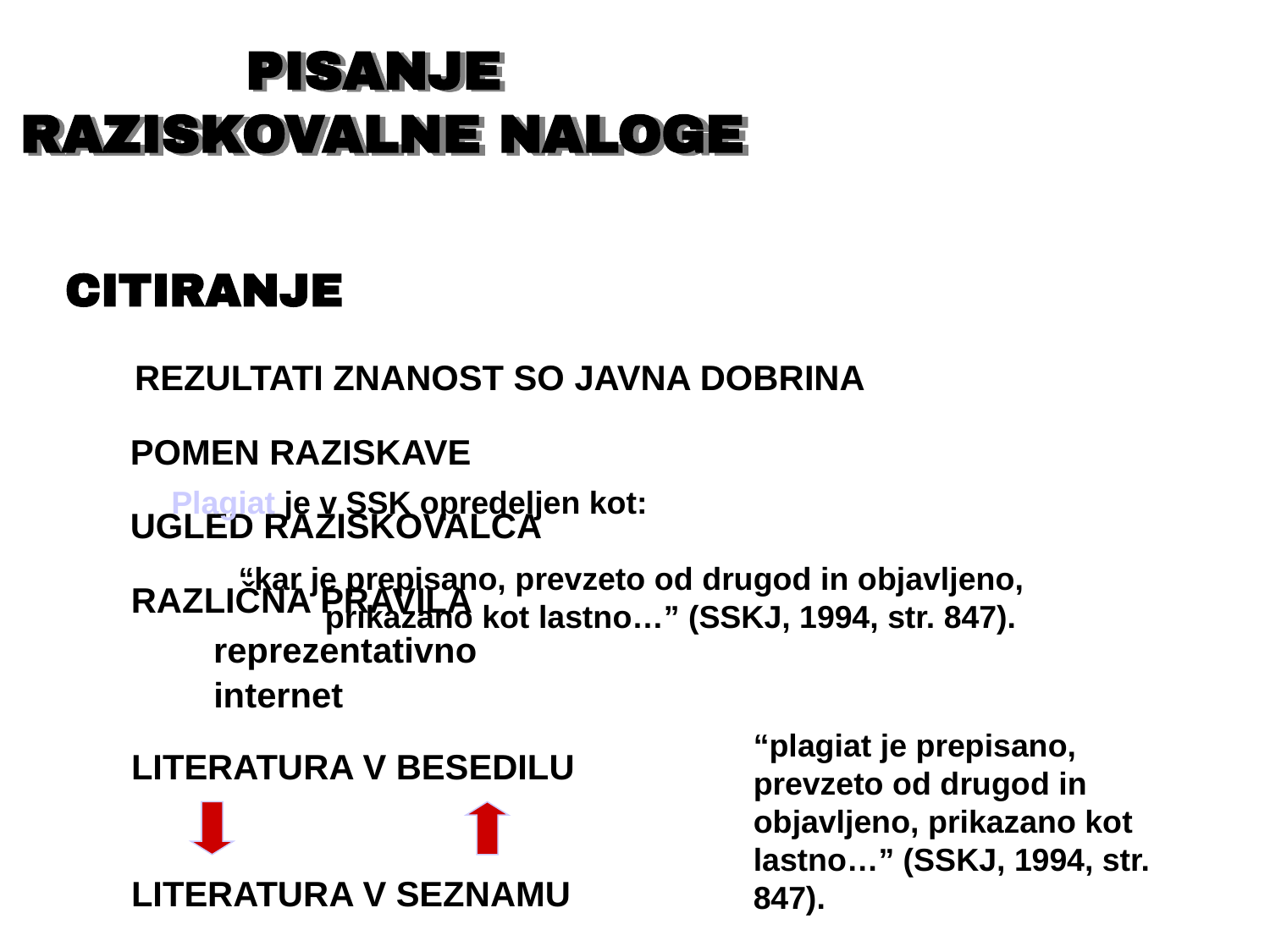

PISANJE
RAZISKOVALNE NALOGE
CITIRANJE
REZULTATI ZNANOST SO JAVNA DOBRINA
POMEN RAZISKAVE
Plagiat je v SSK opredeljen kot:

“kar je prepisano, prevzeto od drugod in objavljeno, prikazano kot lastno…” (SSKJ, 1994, str. 847).
UGLED RAZISKOVALCA
RAZLIČNA PRAVILA
reprezentativno
internet
“plagiat je prepisano, prevzeto od drugod in objavljeno, prikazano kot lastno…” (SSKJ, 1994, str. 847).
LITERATURA V BESEDILU

LITERATURA V SEZNAMU